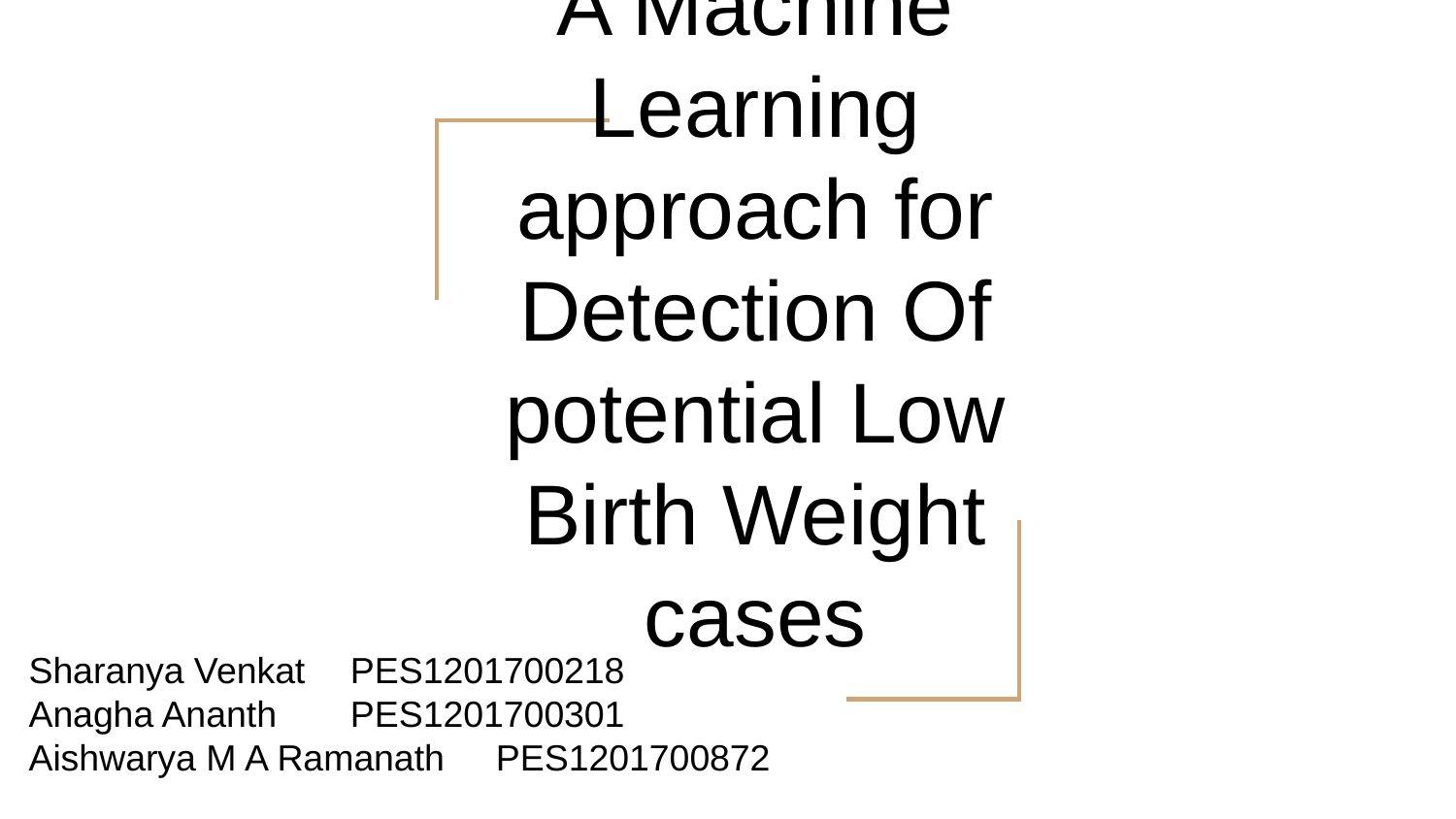

# A Machine Learning approach for Detection Of potential Low Birth Weight cases
Sharanya Venkat	   PES1201700218
Anagha Ananth	   PES1201700301
Aishwarya M A Ramanath	   PES1201700872